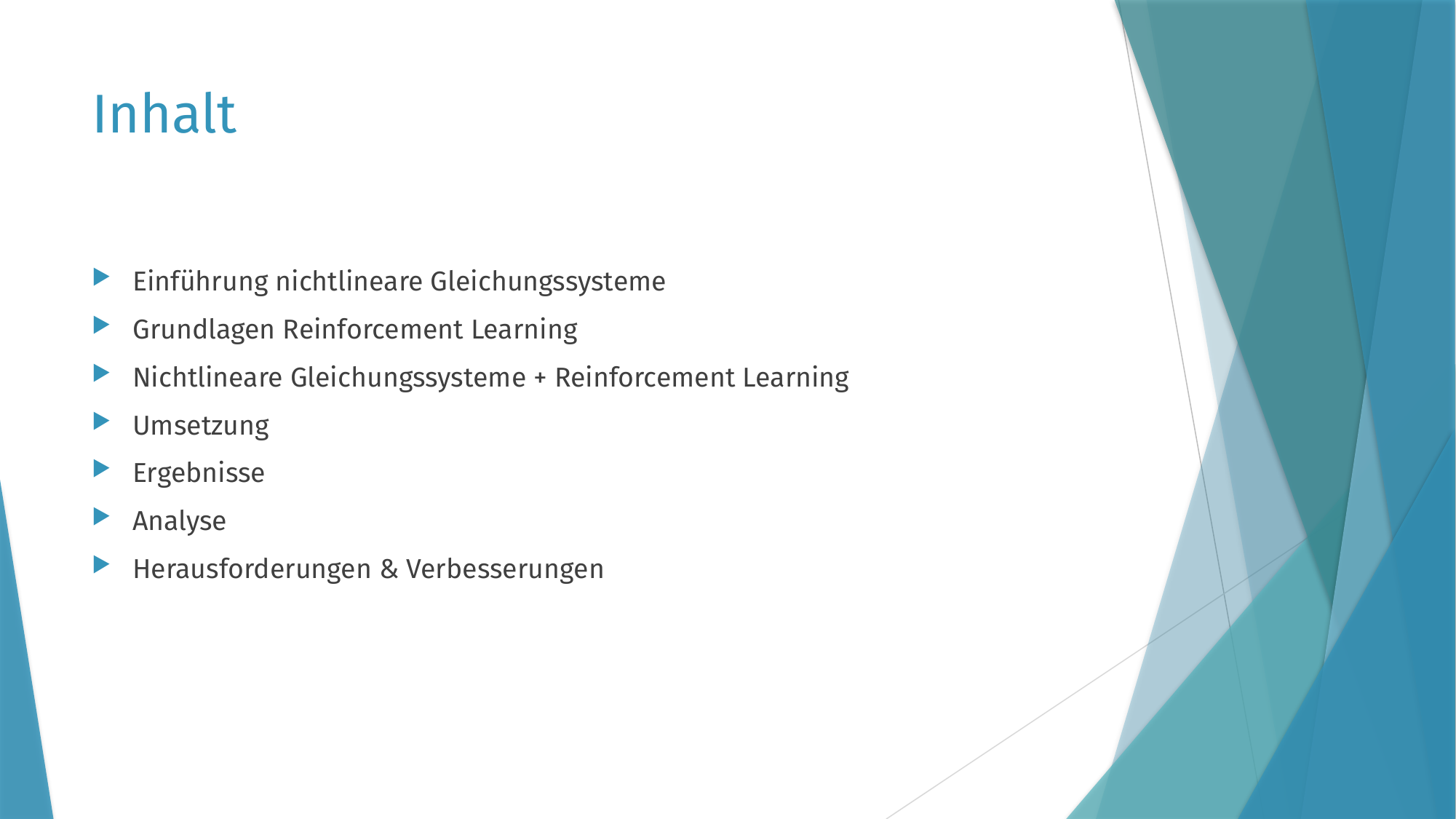

# Inhalt
Einführung nichtlineare Gleichungssysteme
Grundlagen Reinforcement Learning
Nichtlineare Gleichungssysteme + Reinforcement Learning
Umsetzung
Ergebnisse
Analyse
Herausforderungen & Verbesserungen